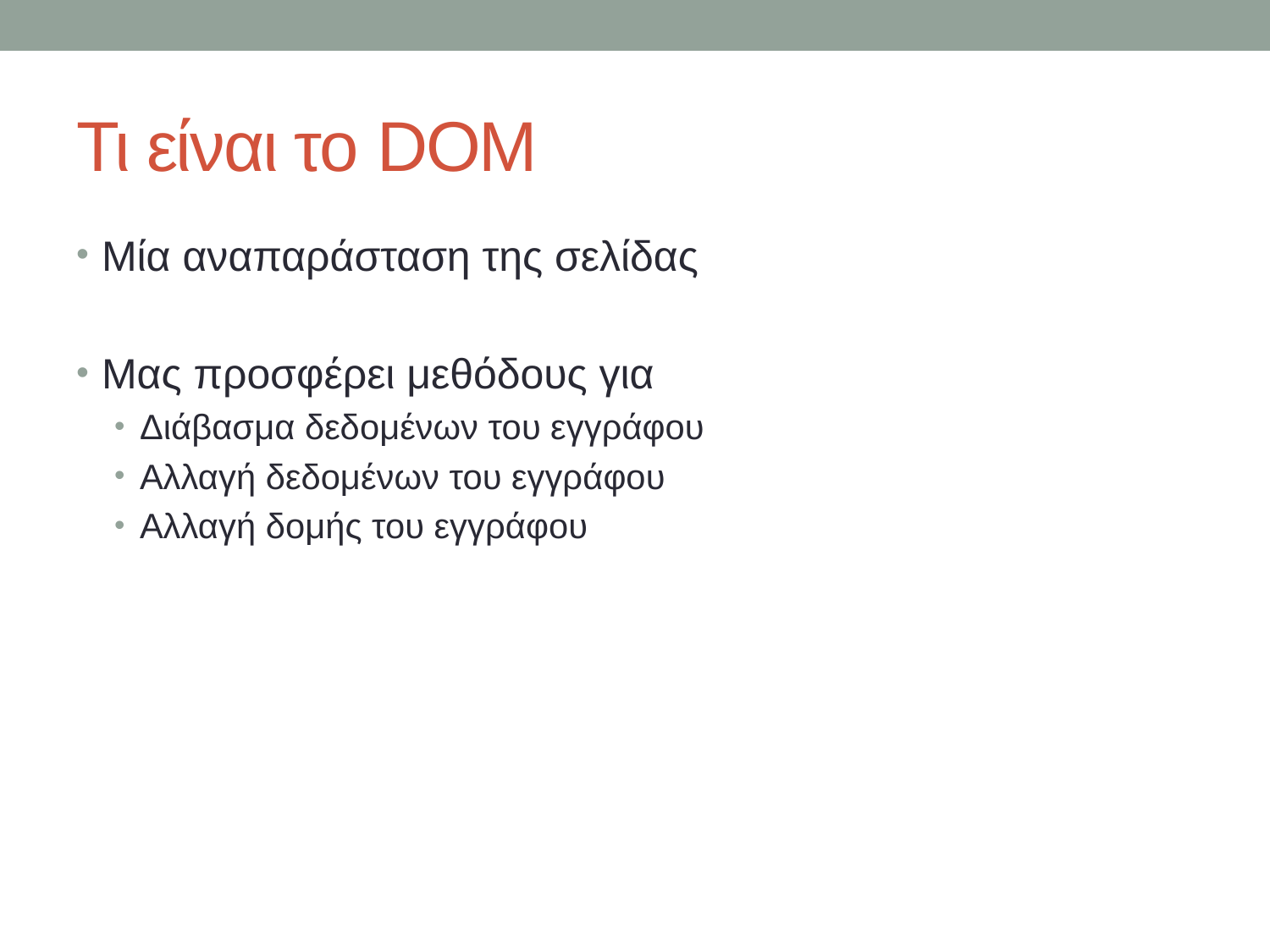

# Τι είναι το DOM
Μία αναπαράσταση της σελίδας

Μας προσφέρει μεθόδους για
Διάβασμα δεδομένων του εγγράφου
Αλλαγή δεδομένων του εγγράφου
Αλλαγή δομής του εγγράφου